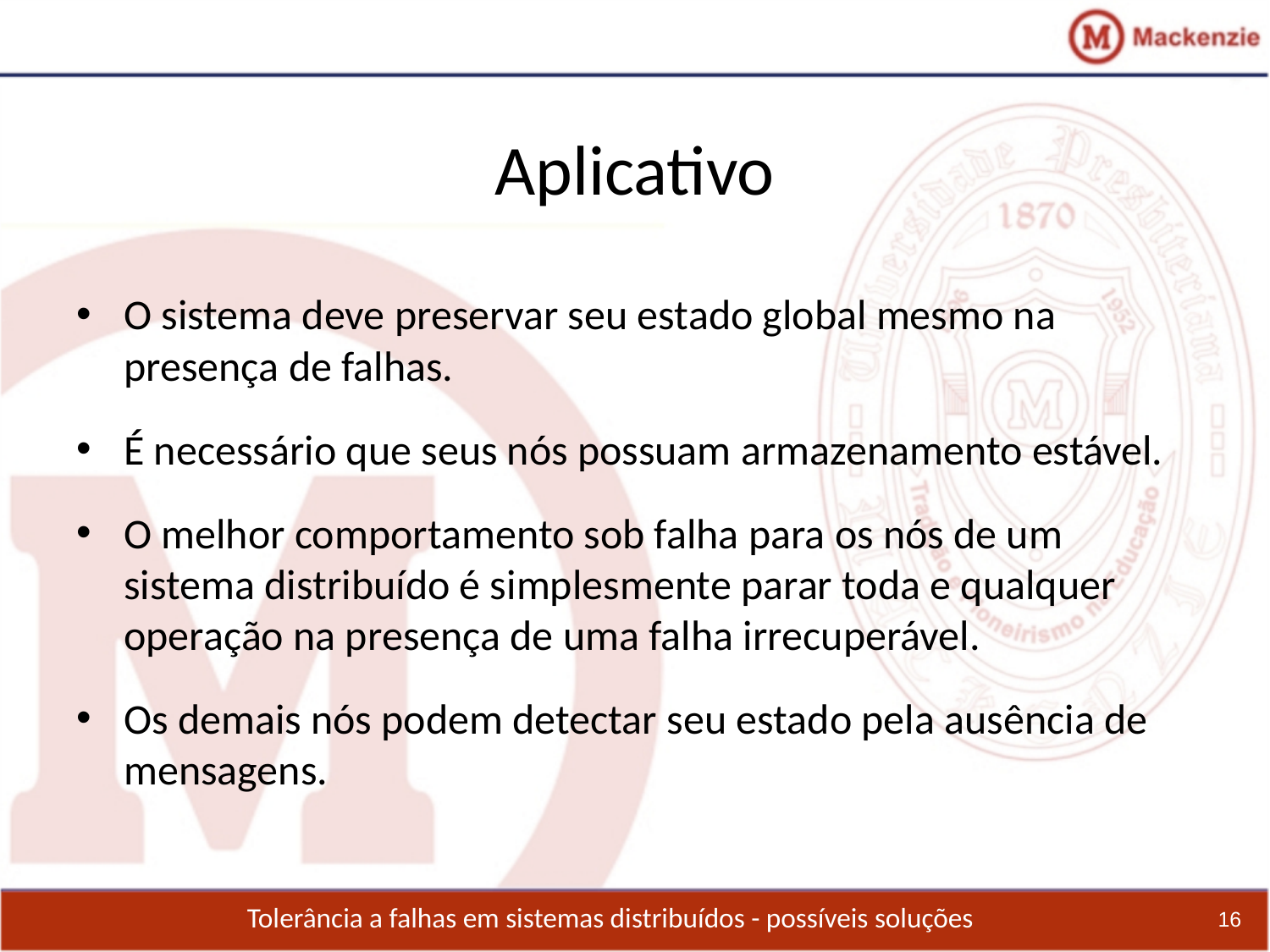

# Aplicativo

O sistema deve preservar seu estado global mesmo na presença de falhas.

É necessário que seus nós possuam armazenamento estável.

O melhor comportamento sob falha para os nós de um sistema distribuído é simplesmente parar toda e qualquer operação na presença de uma falha irrecuperável.

Os demais nós podem detectar seu estado pela ausência de mensagens.
Tolerância a falhas em sistemas distribuídos - possíveis soluções
16